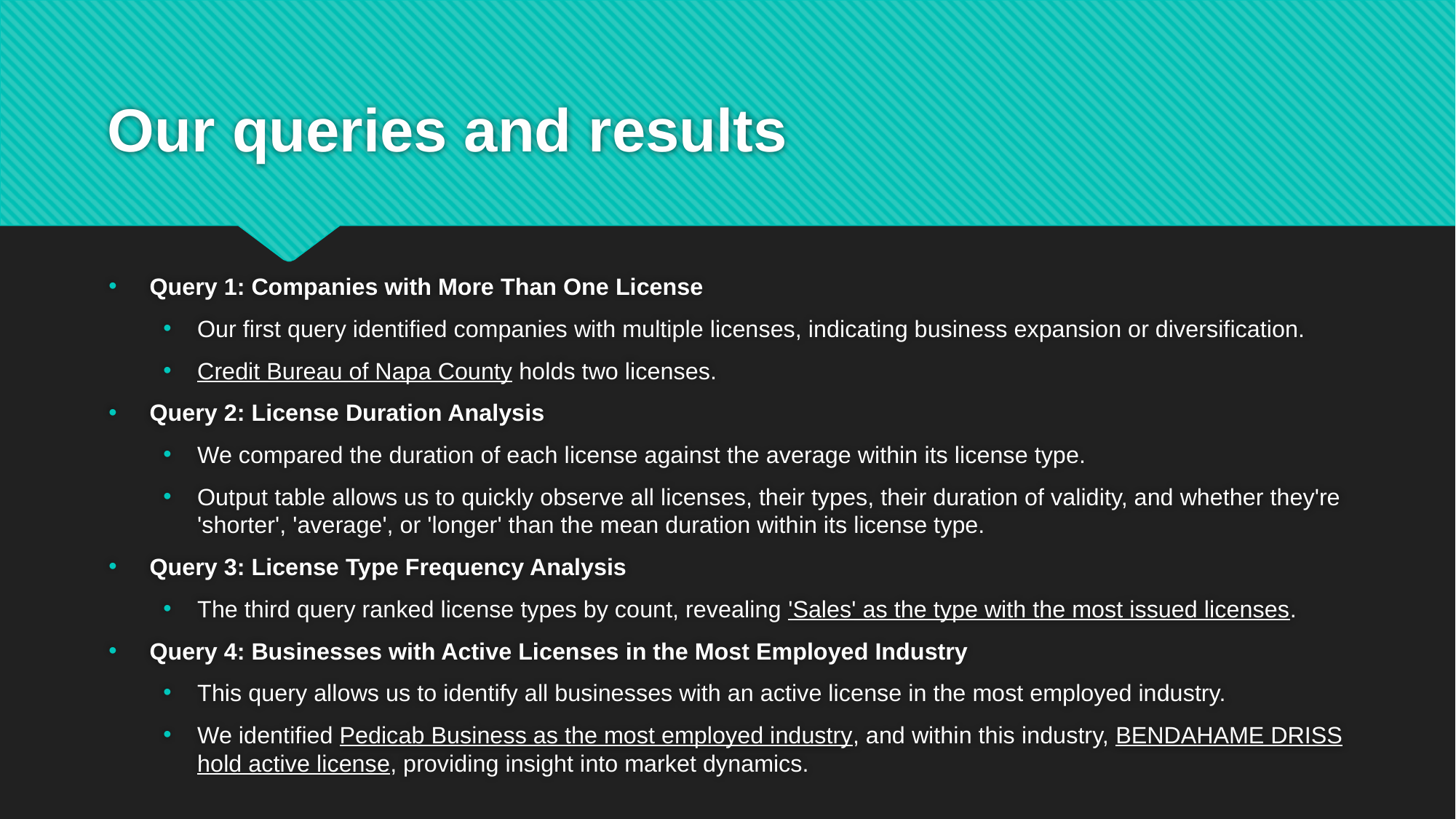

# Our queries and results
Query 1: Companies with More Than One License
Our first query identified companies with multiple licenses, indicating business expansion or diversification.
Credit Bureau of Napa County holds two licenses.
Query 2: License Duration Analysis
We compared the duration of each license against the average within its license type.
Output table allows us to quickly observe all licenses, their types, their duration of validity, and whether they're 'shorter', 'average', or 'longer' than the mean duration within its license type.
Query 3: License Type Frequency Analysis
The third query ranked license types by count, revealing 'Sales' as the type with the most issued licenses.
Query 4: Businesses with Active Licenses in the Most Employed Industry
This query allows us to identify all businesses with an active license in the most employed industry.
We identified Pedicab Business as the most employed industry, and within this industry, BENDAHAME DRISS hold active license, providing insight into market dynamics.